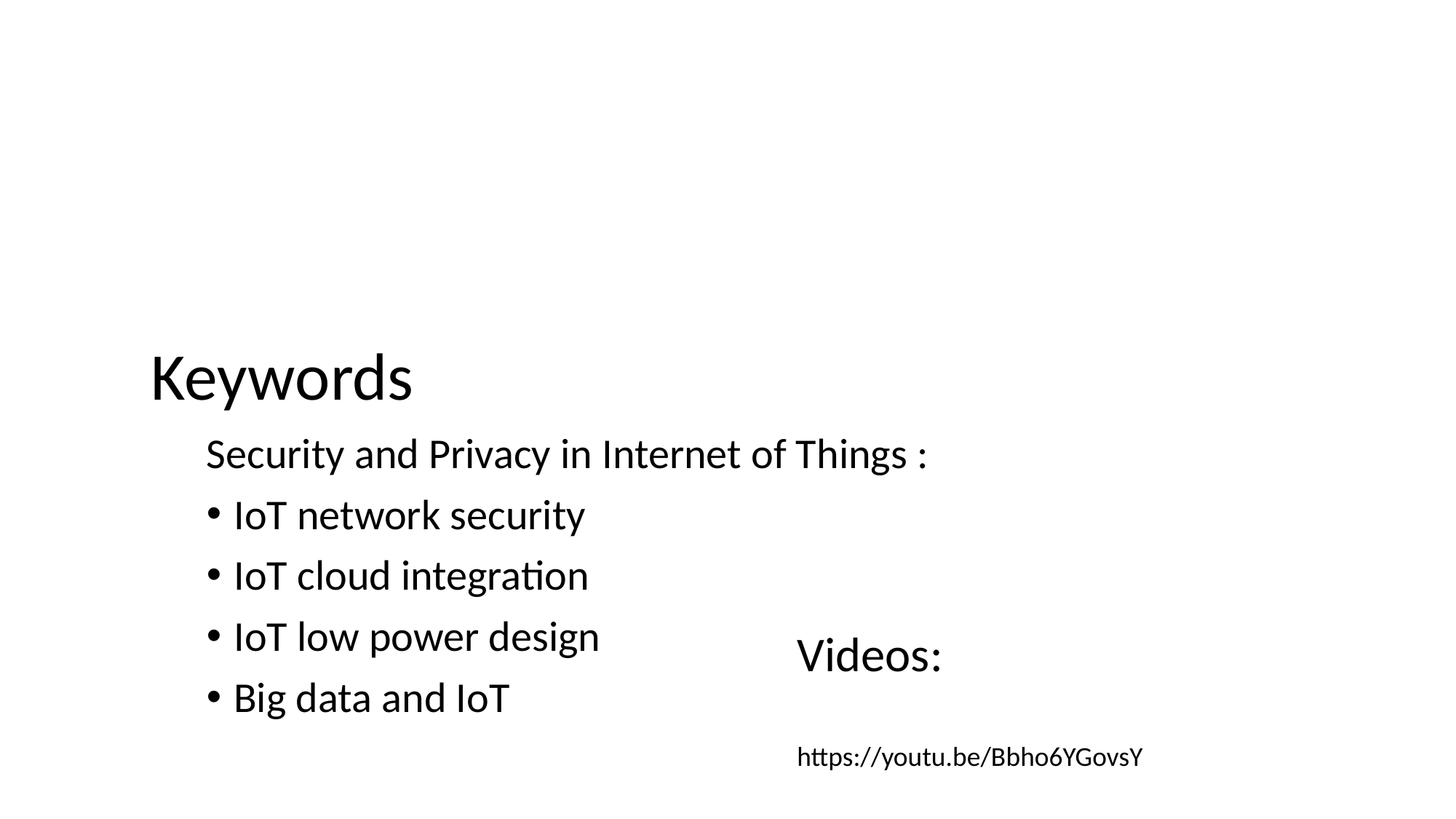

# Keywords
Security and Privacy in Internet of Things :
IoT network security
IoT cloud integration
IoT low power design
Big data and IoT
Videos:
https://youtu.be/Bbho6YGovsY